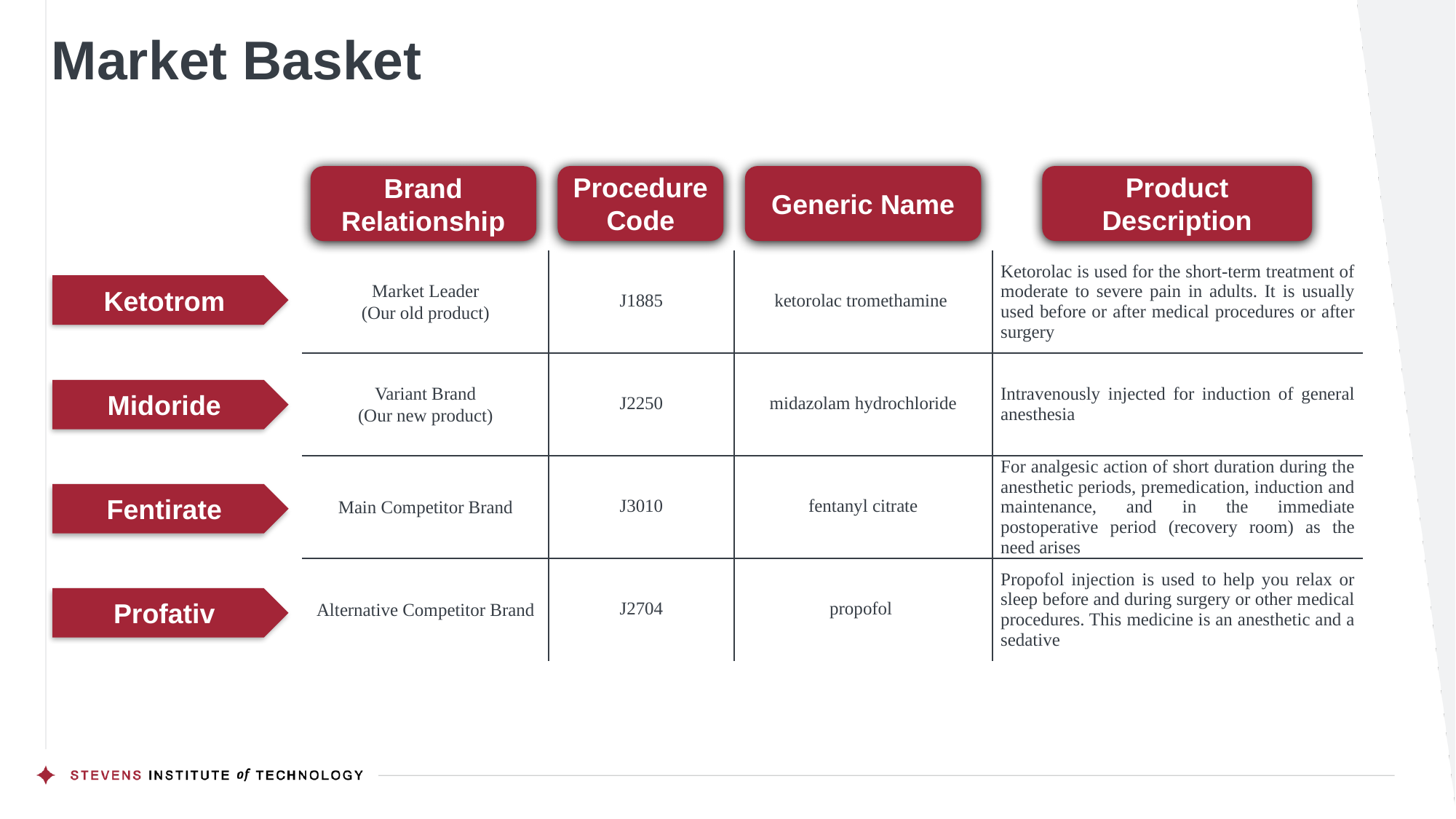

# Market Basket
Generic Name
Product Description
Procedure
Code
Brand
Relationship
| Market Leader (Our old product) | J1885 | ketorolac tromethamine | Ketorolac is used for the short-term treatment of moderate to severe pain in adults. It is usually used before or after medical procedures or after surgery |
| --- | --- | --- | --- |
| Variant Brand (Our new product) | J2250 | midazolam hydrochloride | Intravenously injected for induction of general anesthesia |
| Main Competitor Brand | J3010 | fentanyl citrate | For analgesic action of short duration during the anesthetic periods, premedication, induction and maintenance, and in the immediate postoperative period (recovery room) as the need arises |
| Alternative Competitor Brand | J2704 | propofol | Propofol injection is used to help you relax or sleep before and during surgery or other medical procedures. This medicine is an anesthetic and a sedative |
Ketotrom
Midoride
Fentirate
Profativ